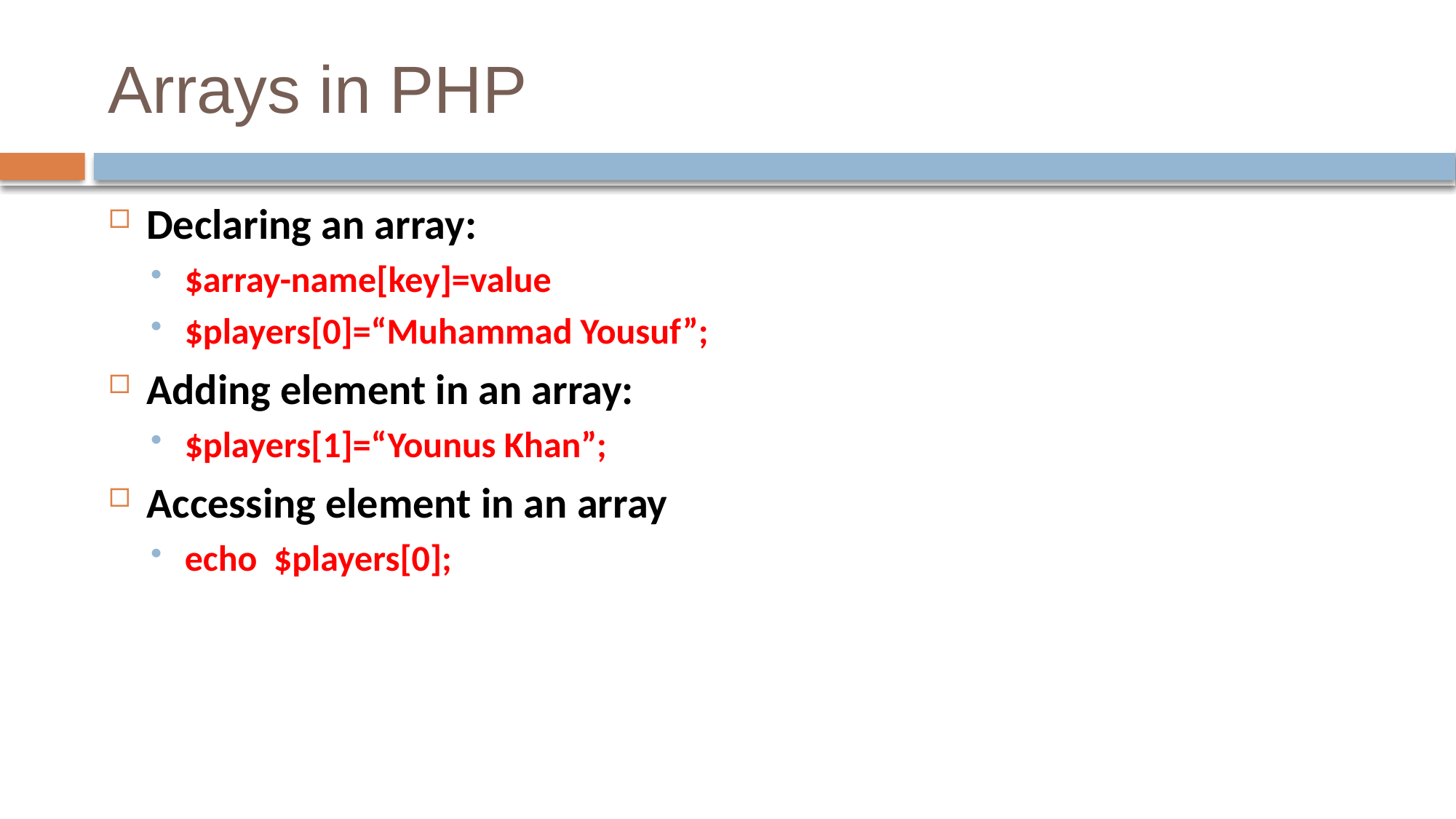

# Arrays in PHP
Declaring an array:
$array-name[key]=value
$players[0]=“Muhammad Yousuf”;
Adding element in an array:
$players[1]=“Younus Khan”;
Accessing element in an array
echo  $players[0];